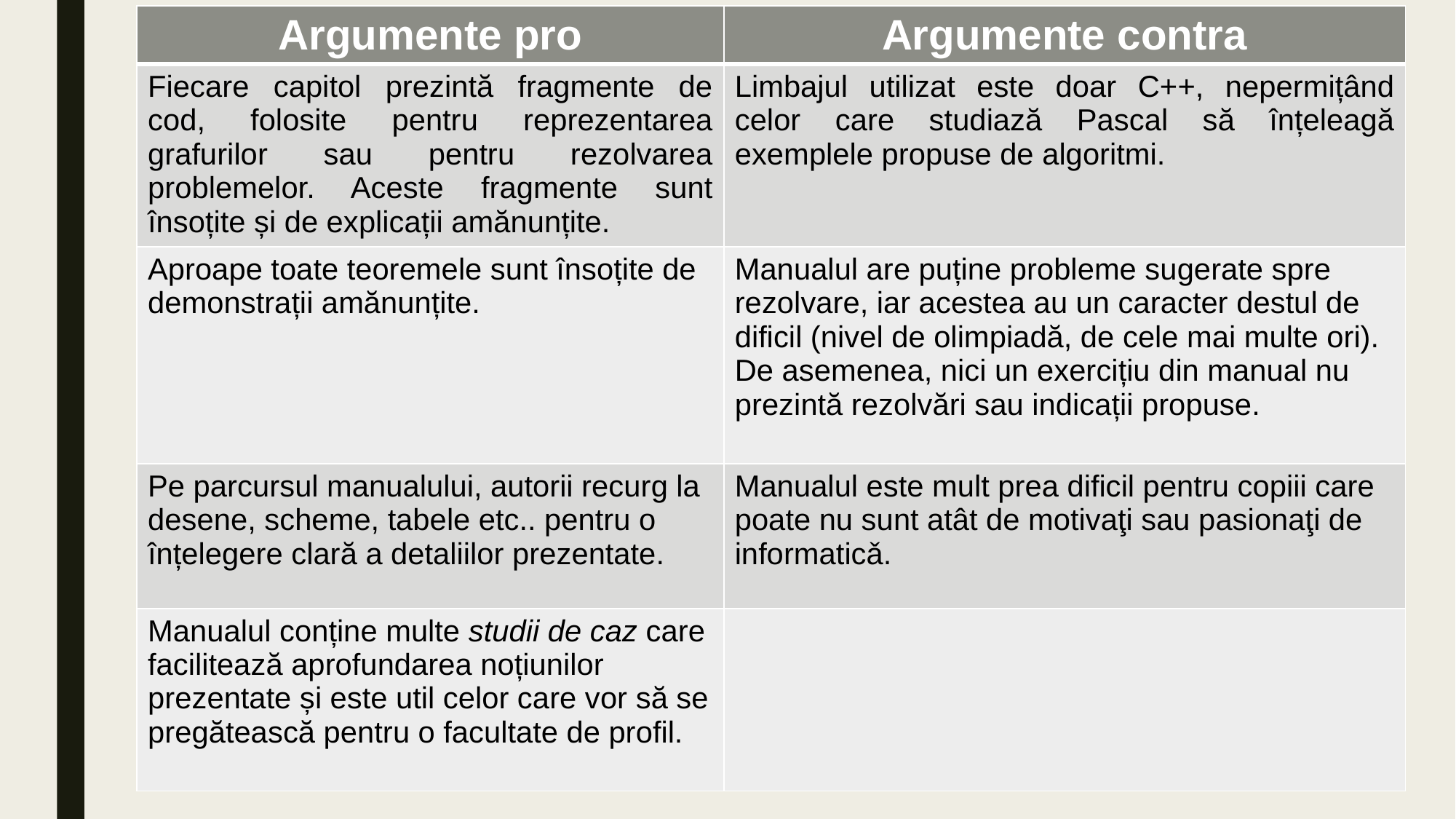

| Argumente pro | Argumente contra |
| --- | --- |
| Fiecare capitol prezintă fragmente de cod, folosite pentru reprezentarea grafurilor sau pentru rezolvarea problemelor. Aceste fragmente sunt însoțite și de explicații amănunțite. | Limbajul utilizat este doar C++, nepermițând celor care studiază Pascal să înțeleagă exemplele propuse de algoritmi. |
| Aproape toate teoremele sunt însoțite de demonstrații amănunțite. | Manualul are puține probleme sugerate spre rezolvare, iar acestea au un caracter destul de dificil (nivel de olimpiadă, de cele mai multe ori). De asemenea, nici un exercițiu din manual nu prezintă rezolvări sau indicații propuse. |
| Pe parcursul manualului, autorii recurg la desene, scheme, tabele etc.. pentru o înțelegere clară a detaliilor prezentate. | Manualul este mult prea dificil pentru copiii care poate nu sunt atât de motivaţi sau pasionaţi de informaticǎ. |
| Manualul conține multe studii de caz care facilitează aprofundarea noțiunilor prezentate și este util celor care vor să se pregătească pentru o facultate de profil. |  |